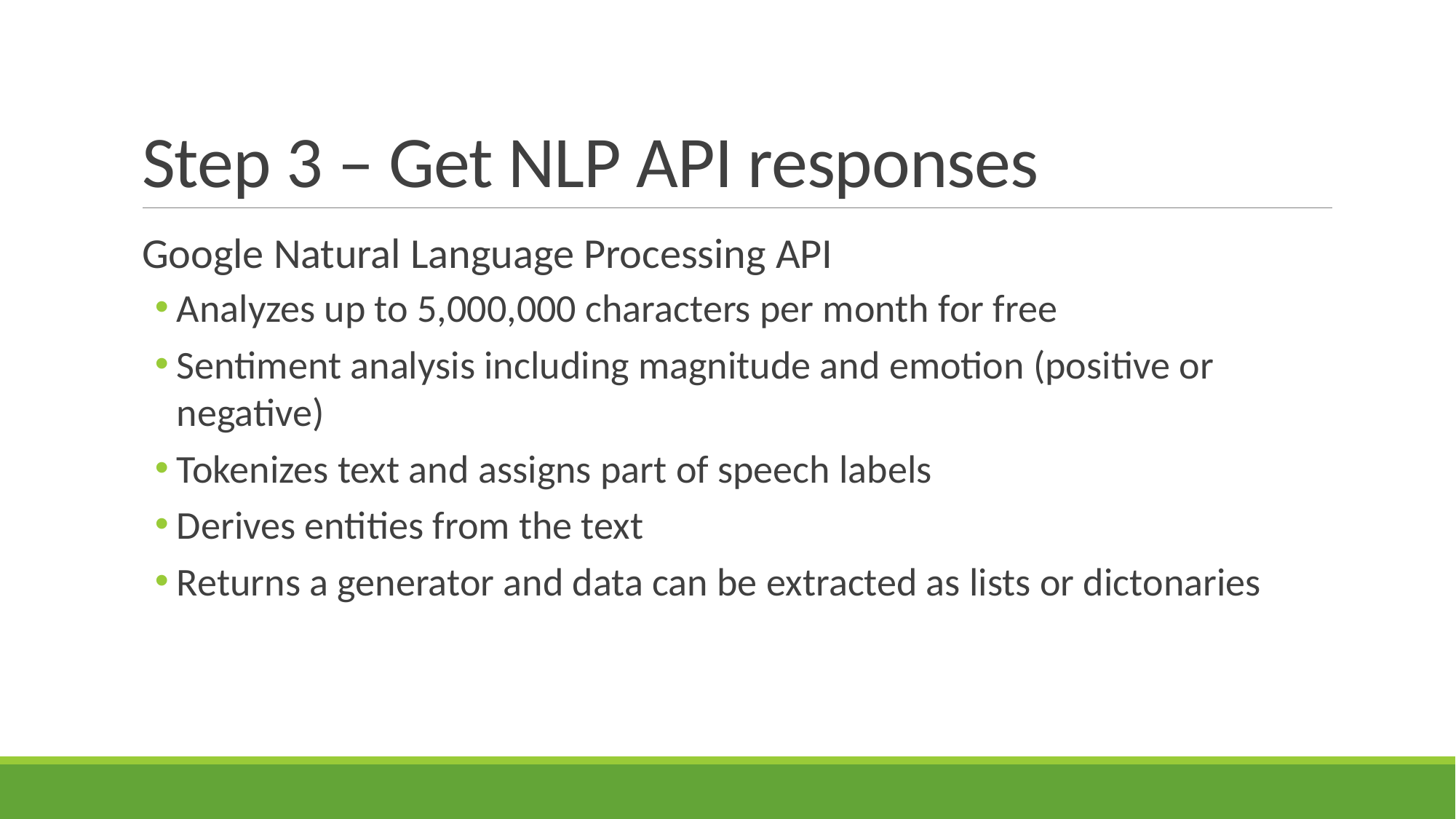

# Step 3 – Get NLP API responses
Google Natural Language Processing API
Analyzes up to 5,000,000 characters per month for free
Sentiment analysis including magnitude and emotion (positive or negative)
Tokenizes text and assigns part of speech labels
Derives entities from the text
Returns a generator and data can be extracted as lists or dictonaries